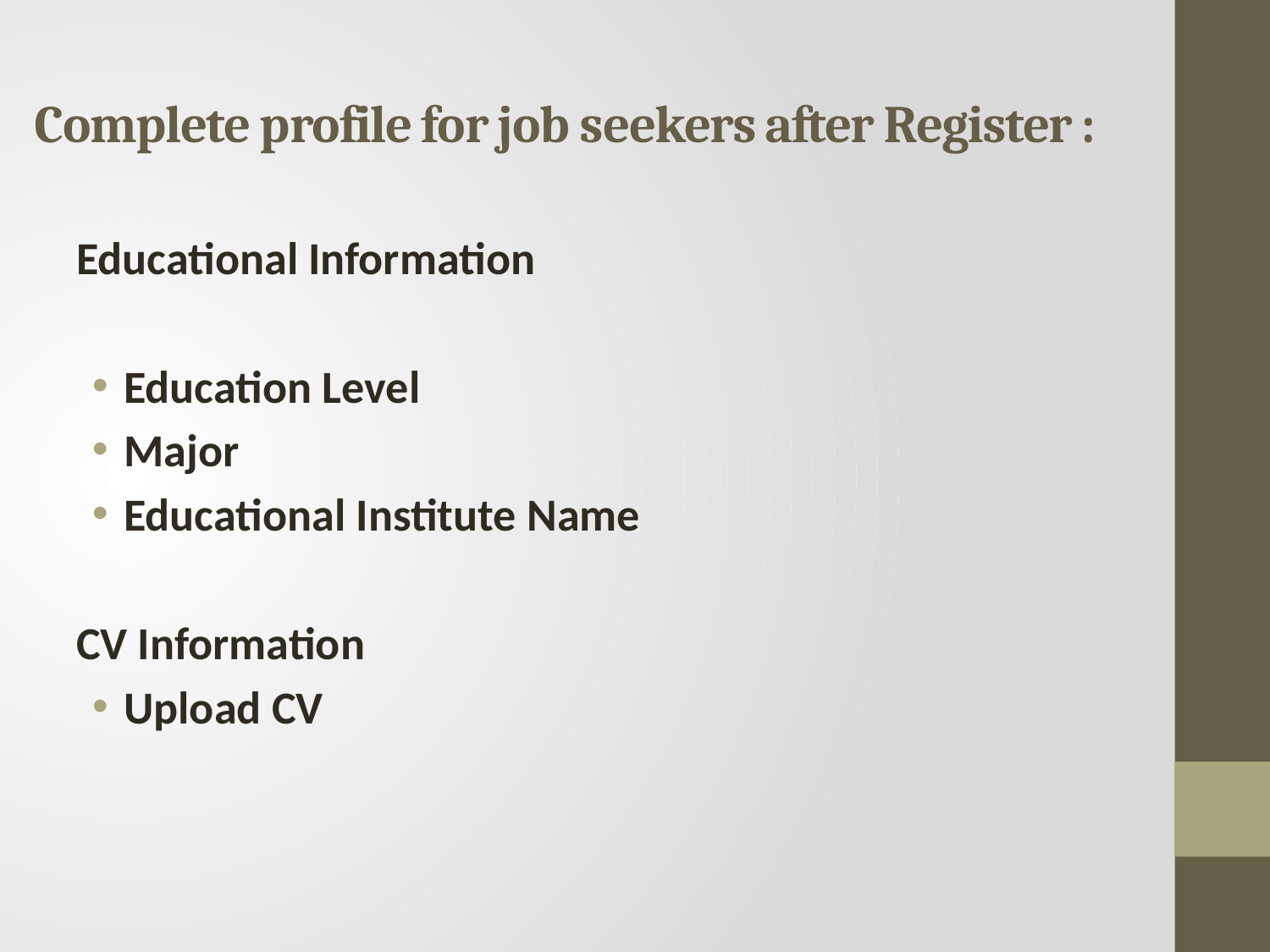

# Complete profile for job seekers after Register :
Educational Information

Education Level
Major
Educational Institute Name

CV Information
Upload CV